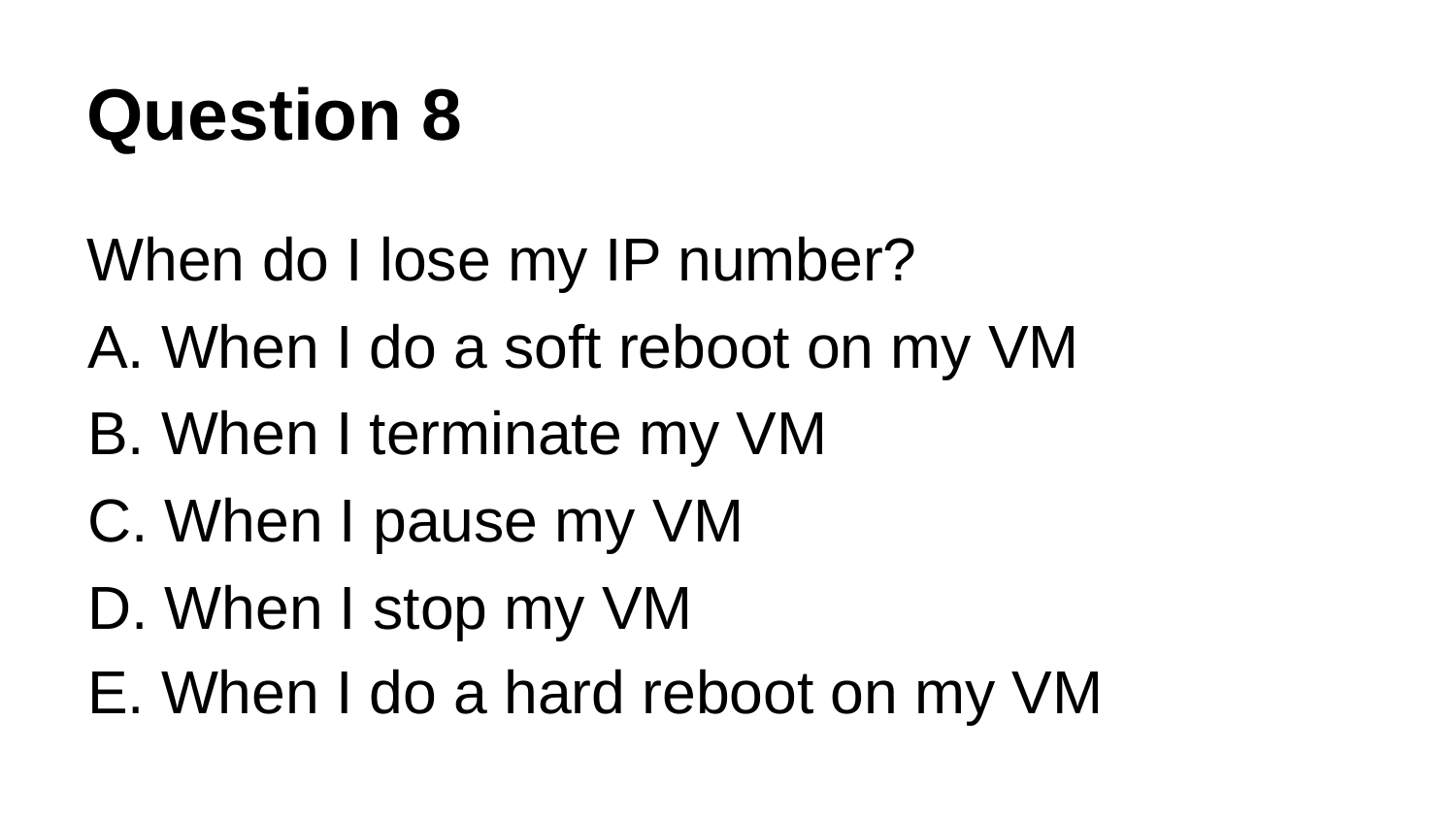

Question 8
When do I lose my IP number?
 When I do a soft reboot on my VM
 When I terminate my VM
 When I pause my VM
 When I stop my VM
 When I do a hard reboot on my VM